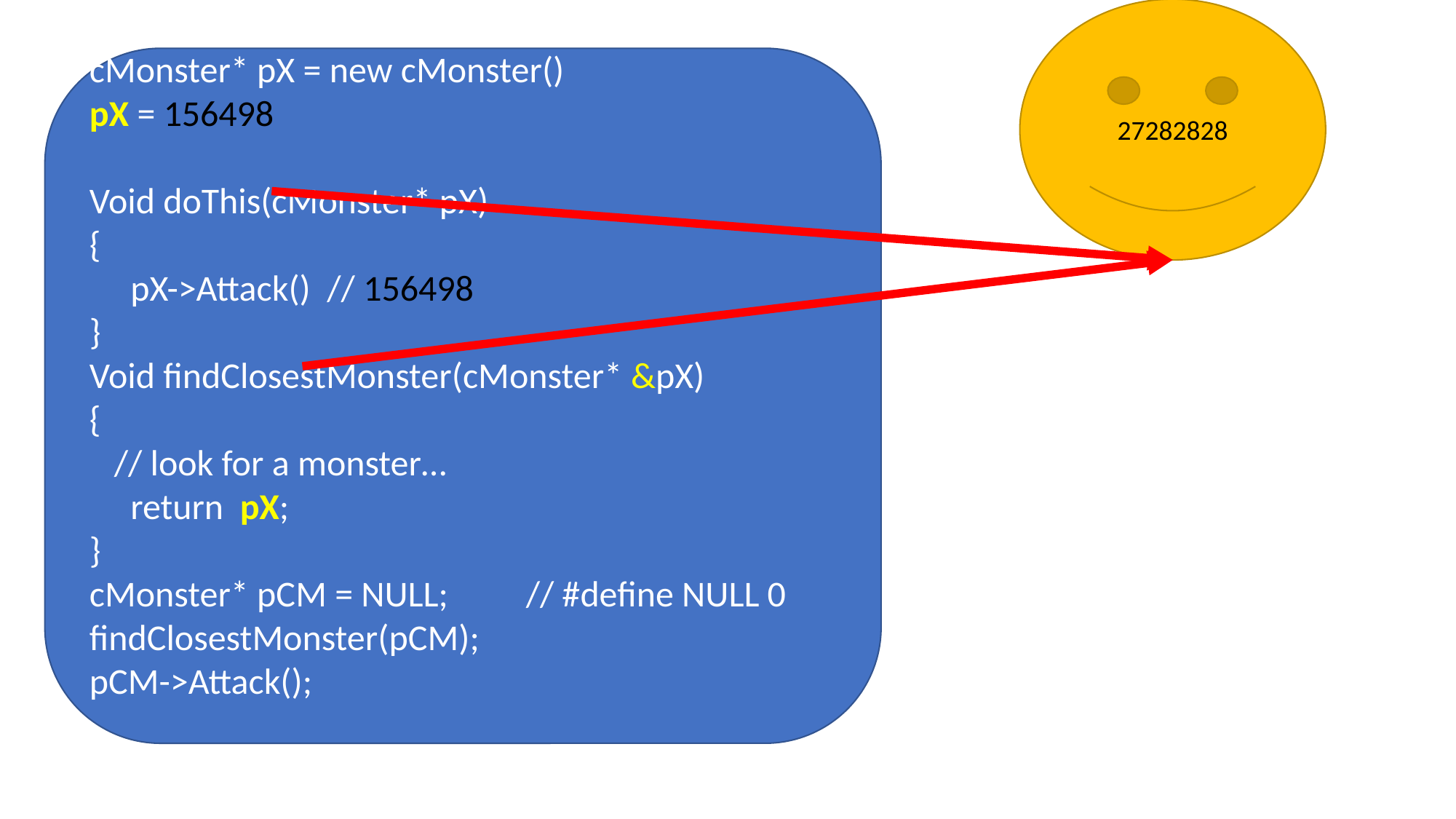

27282828
cMonster* pX = new cMonster()
pX = 156498

Void doThis(cMonster* pX)
{
     pX->Attack()  // 156498
}
Void findClosestMonster(cMonster* &pX)
{
   // look for a monster…
     return  pX;
}
cMonster* pCM = NULL;	// #define NULL 0
findClosestMonster(pCM);
pCM->Attack();